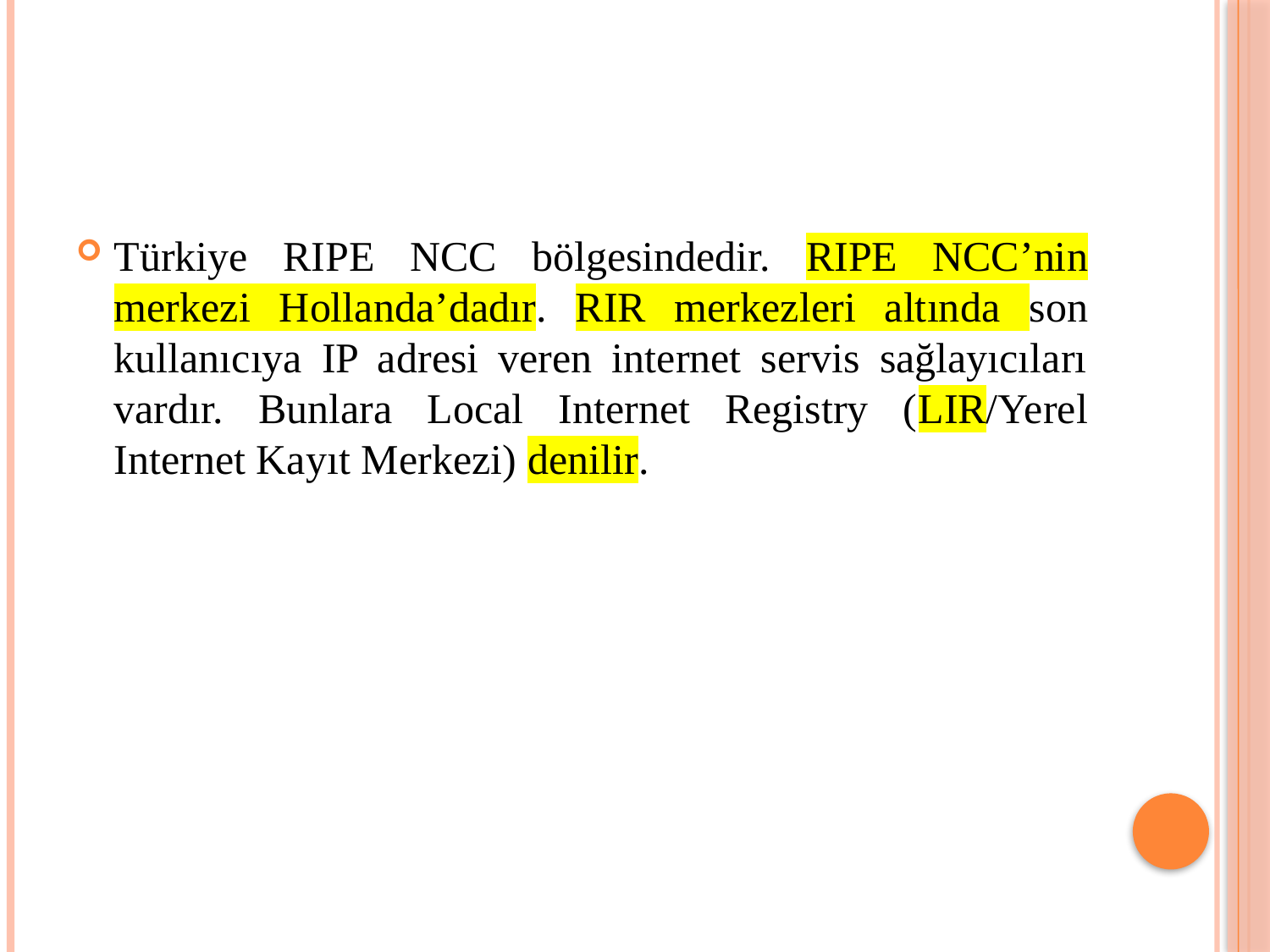

Türkiye RIPE NCC bölgesindedir. RIPE NCC’nin merkezi Hollanda’dadır. RIR merkezleri altında son kullanıcıya IP adresi veren internet servis sağlayıcıları vardır. Bunlara Local Internet Registry (LIR/Yerel Internet Kayıt Merkezi) denilir.